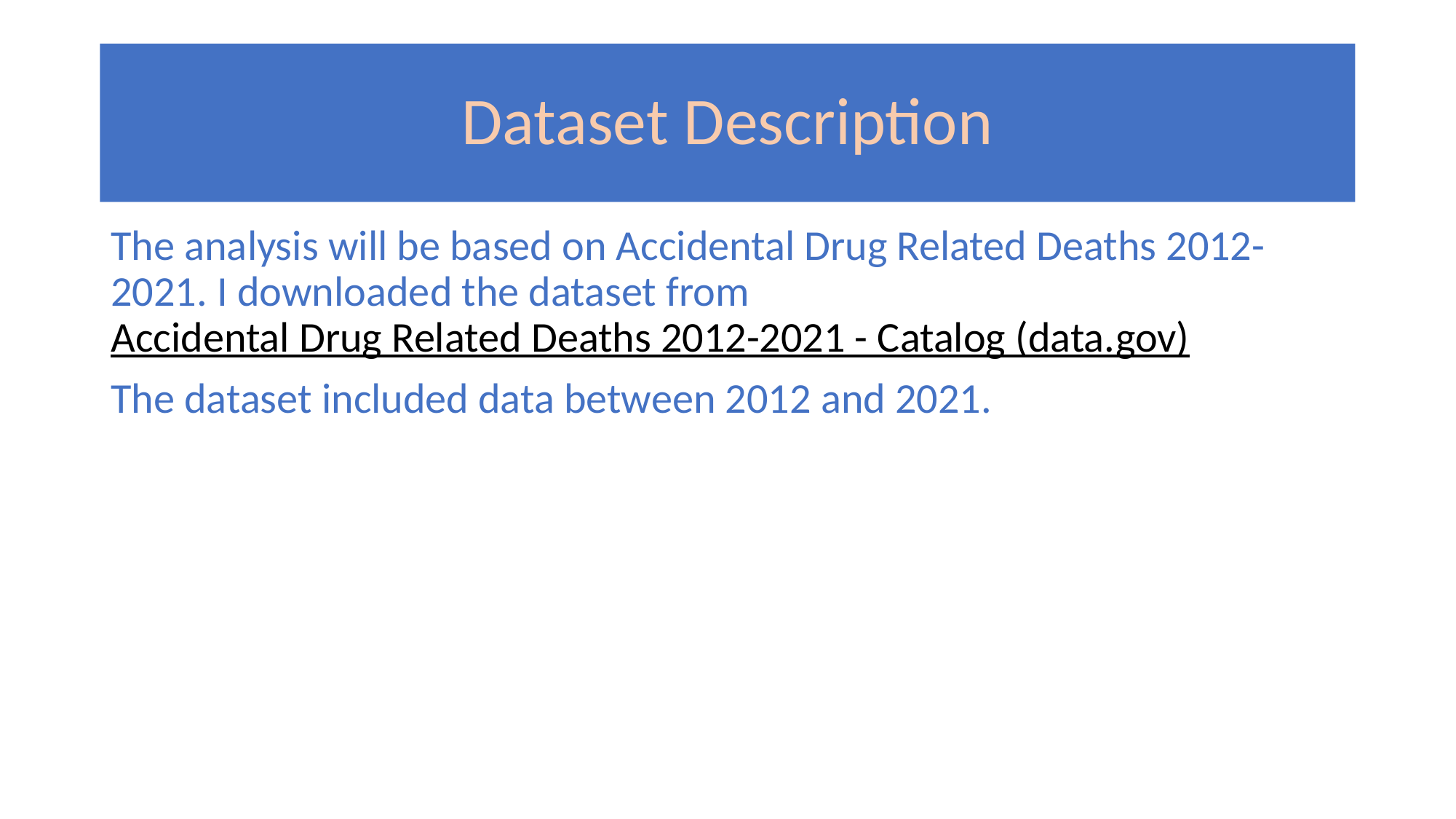

# Dataset Description
The analysis will be based on Accidental Drug Related Deaths 2012-2021. I downloaded the dataset from Accidental Drug Related Deaths 2012-2021 - Catalog (data.gov)
The dataset included data between 2012 and 2021.